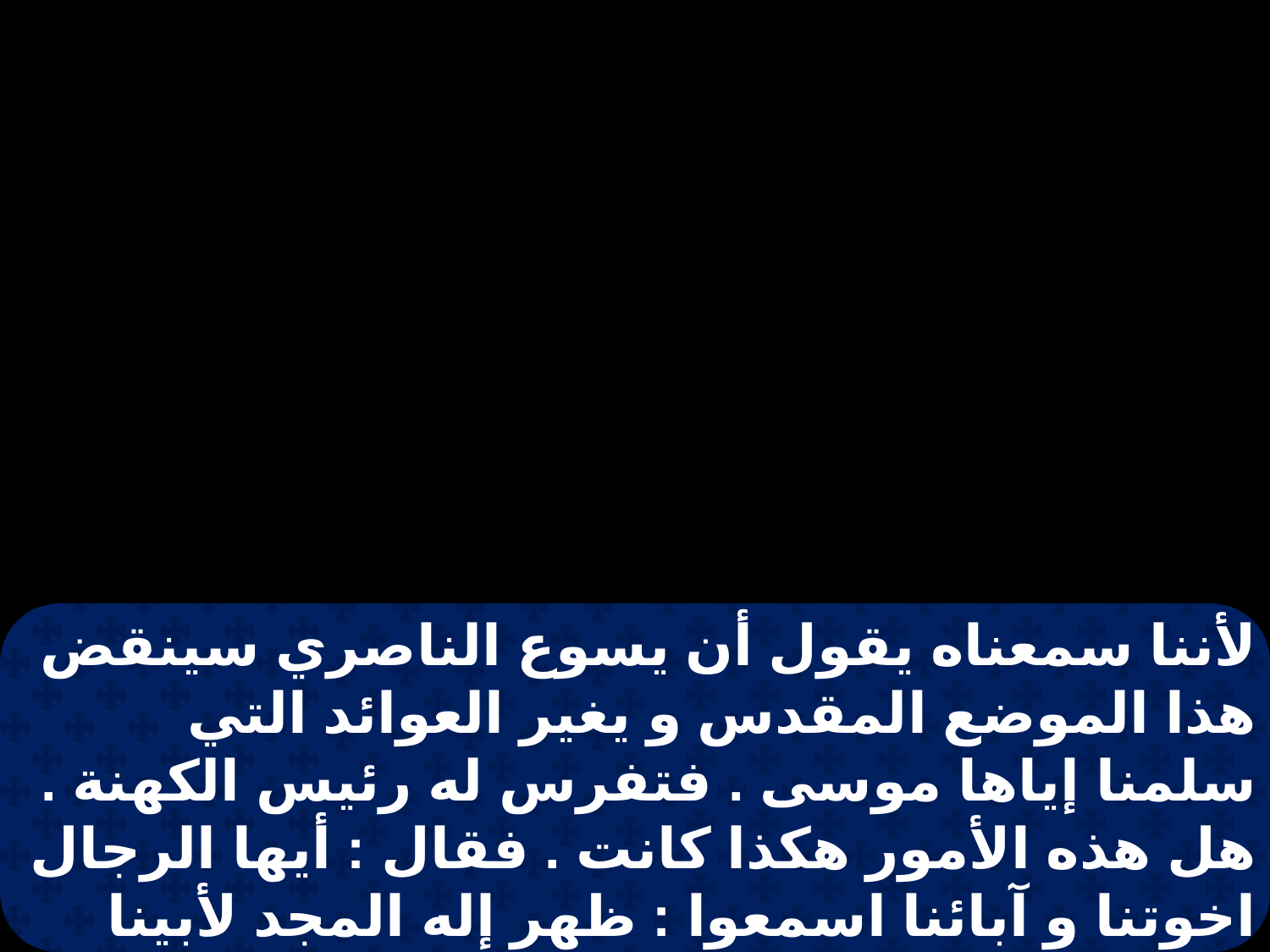

لأننا سمعناه يقول أن يسوع الناصري سينقض هذا الموضع المقدس و يغير العوائد التي سلمنا إياها موسى . فتفرس له رئيس الكهنة . هل هذه الأمور هكذا كانت . فقال : أيها الرجال اخوتنا و آبائنا اسمعوا : ظهر إله المجد لأبينا إبراهيم وهو مقيم في ما بين النهرين قبلما سكن في حاران .